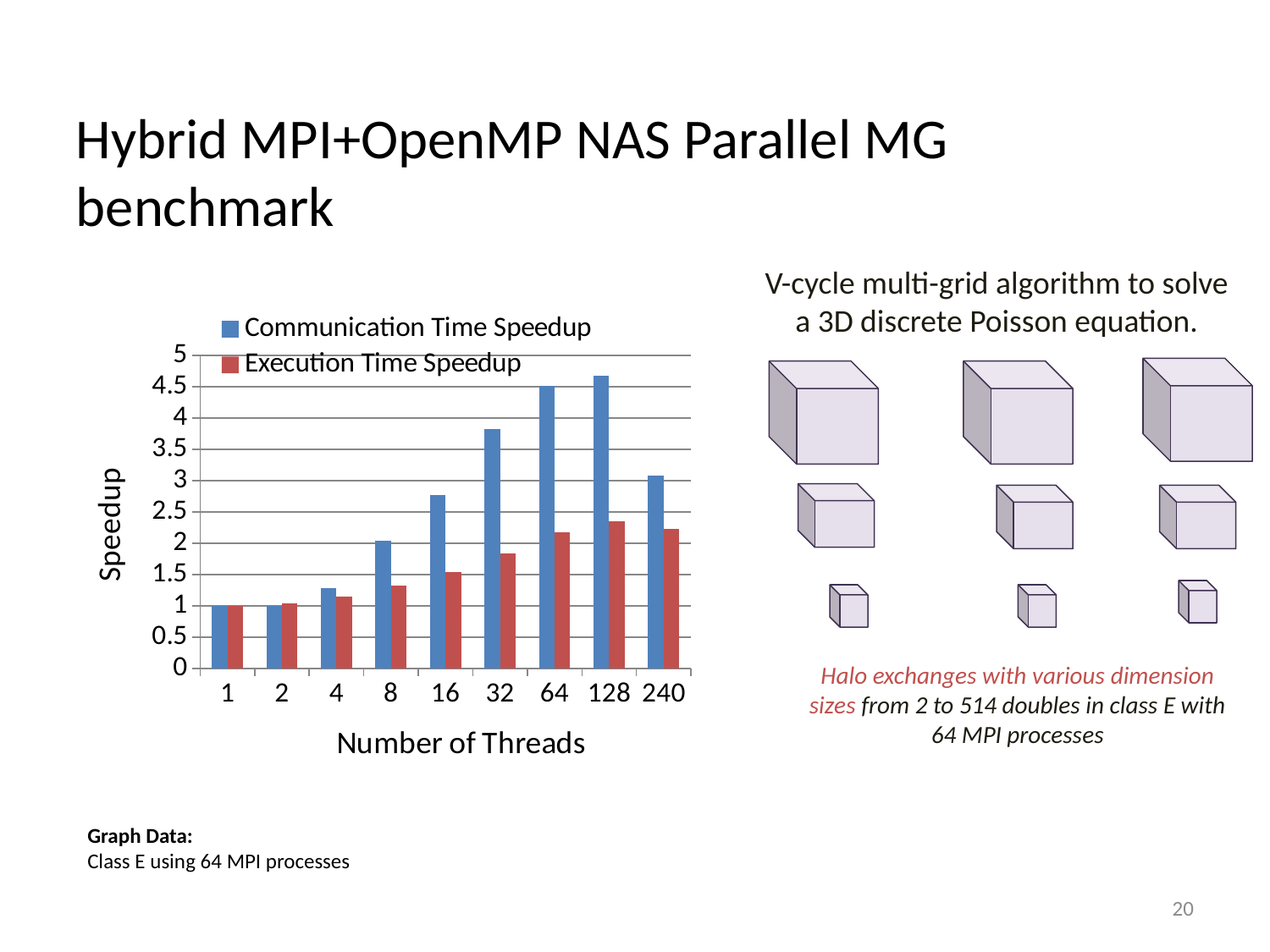

Hybrid MPI+OpenMP NAS Parallel MG benchmark

V-cycle multi-grid algorithm to solve a 3D discrete Poisson equation.

### Chart

| Category | Communication Time Speedup | Execution Time Speedup |
|---|---|---|
| 1.0 | 1.0 | 0.994675685341693 |
| 2.0 | 0.992373567768768 | 1.034962773752051 |
| 4.0 | 1.276073117071572 | 1.146372371439567 |
| 8.0 | 2.038567956627407 | 1.31602275177819 |
| 16.0 | 2.77159850545205 | 1.540094418848973 |
| 32.0 | 3.827413127413127 | 1.831730154318938 |
| 64.0 | 4.509822573307416 | 2.168547821080108 |
| 128.0 | 4.679756233638042 | 2.347932595971997 |
| 240.0 | 3.082313367442124 | 2.224489552135616 |

Halo exchanges with various dimension sizes from 2 to 514 doubles in class E with 64 MPI processes
Graph Data:
Class E using 64 MPI processes

20